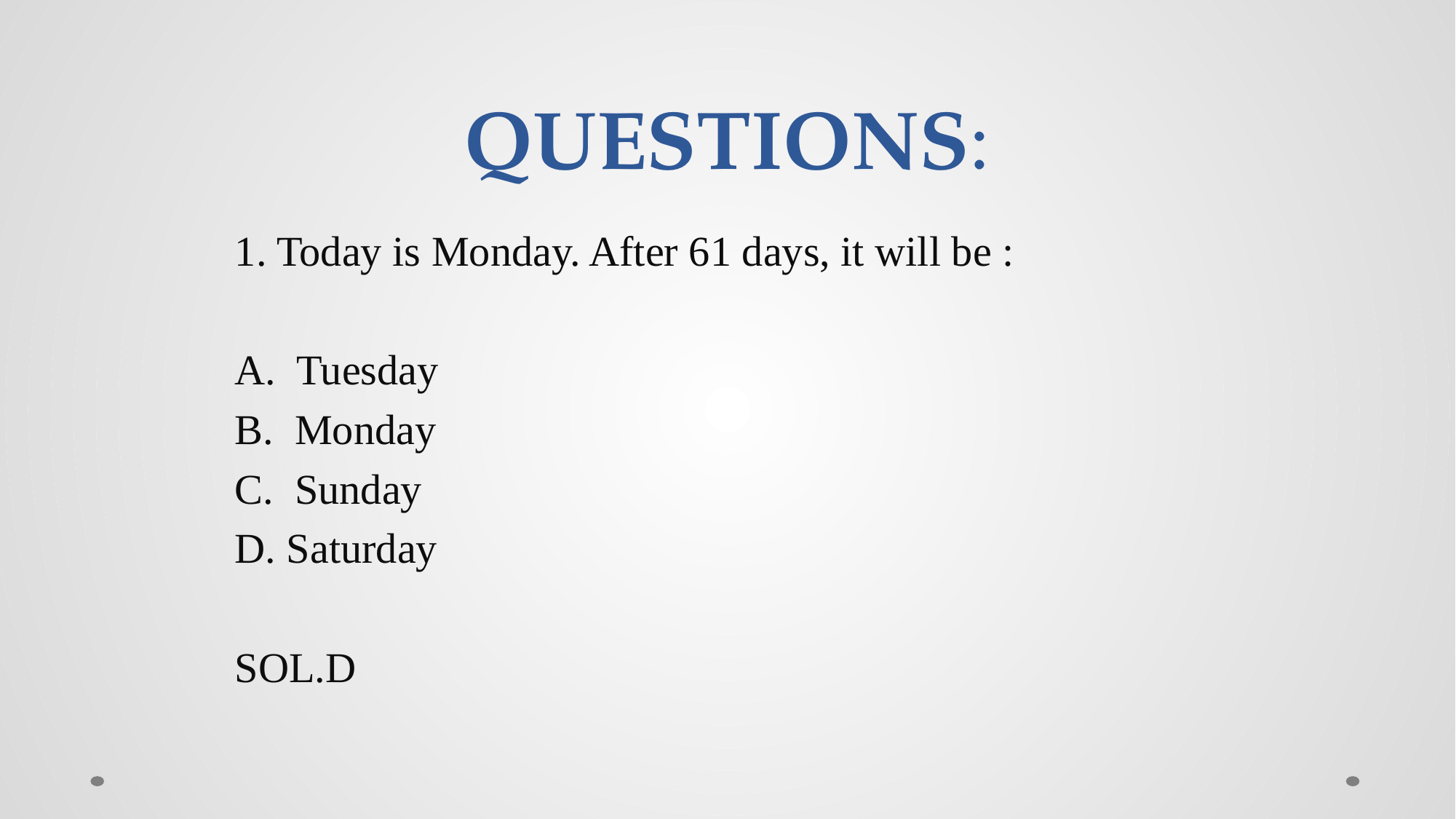

# QUESTIONS:
1. Today is Monday. After 61 days, it will be :

A.  Tuesday
B.  Monday
C.  Sunday
D. Saturday

SOL.D